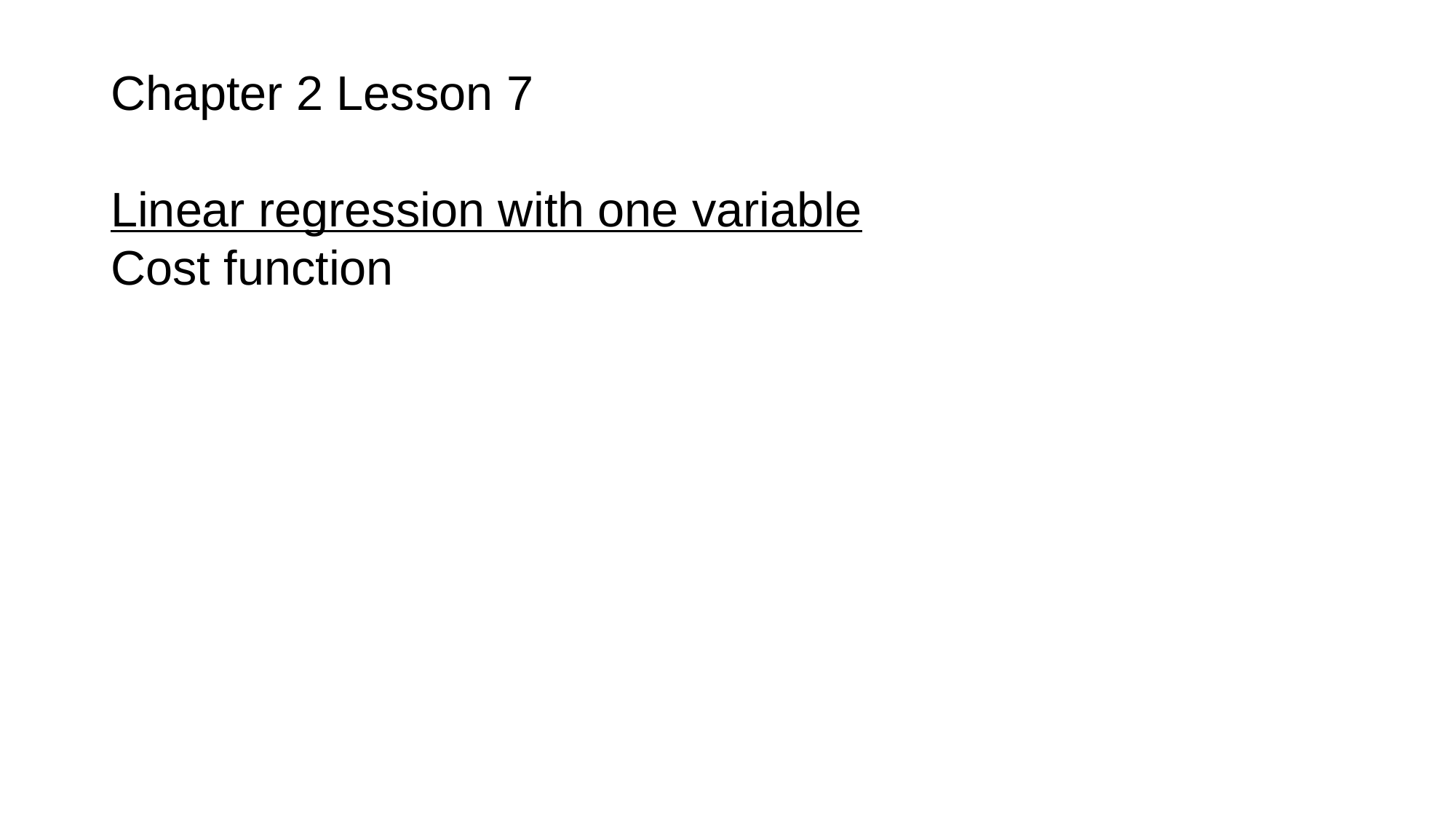

Chapter 2 Lesson 7

Linear regression with one variable
Cost function